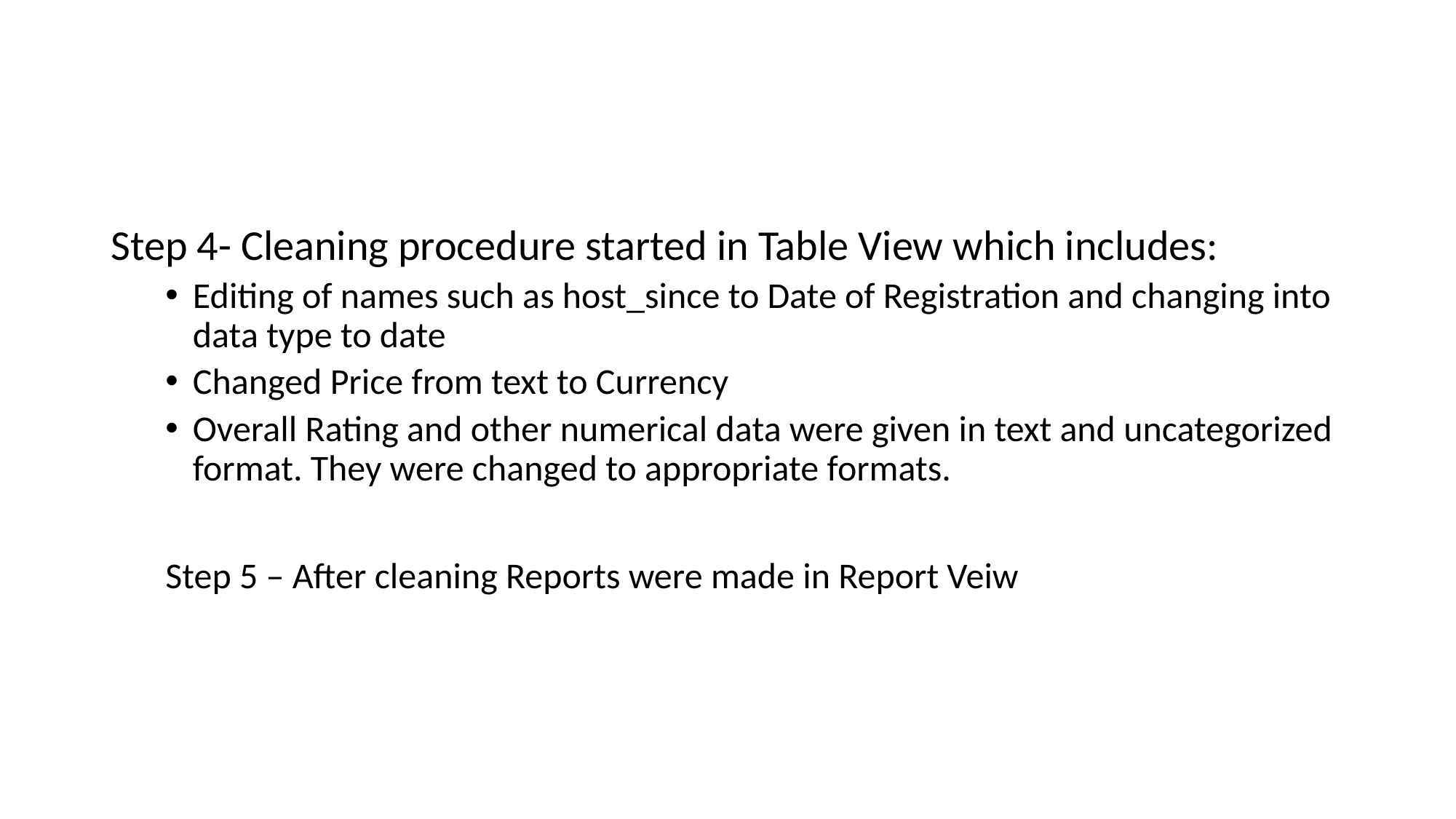

#
Step 4- Cleaning procedure started in Table View which includes:
Editing of names such as host_since to Date of Registration and changing into data type to date
Changed Price from text to Currency
Overall Rating and other numerical data were given in text and uncategorized format. They were changed to appropriate formats.

Step 5 – After cleaning Reports were made in Report Veiw